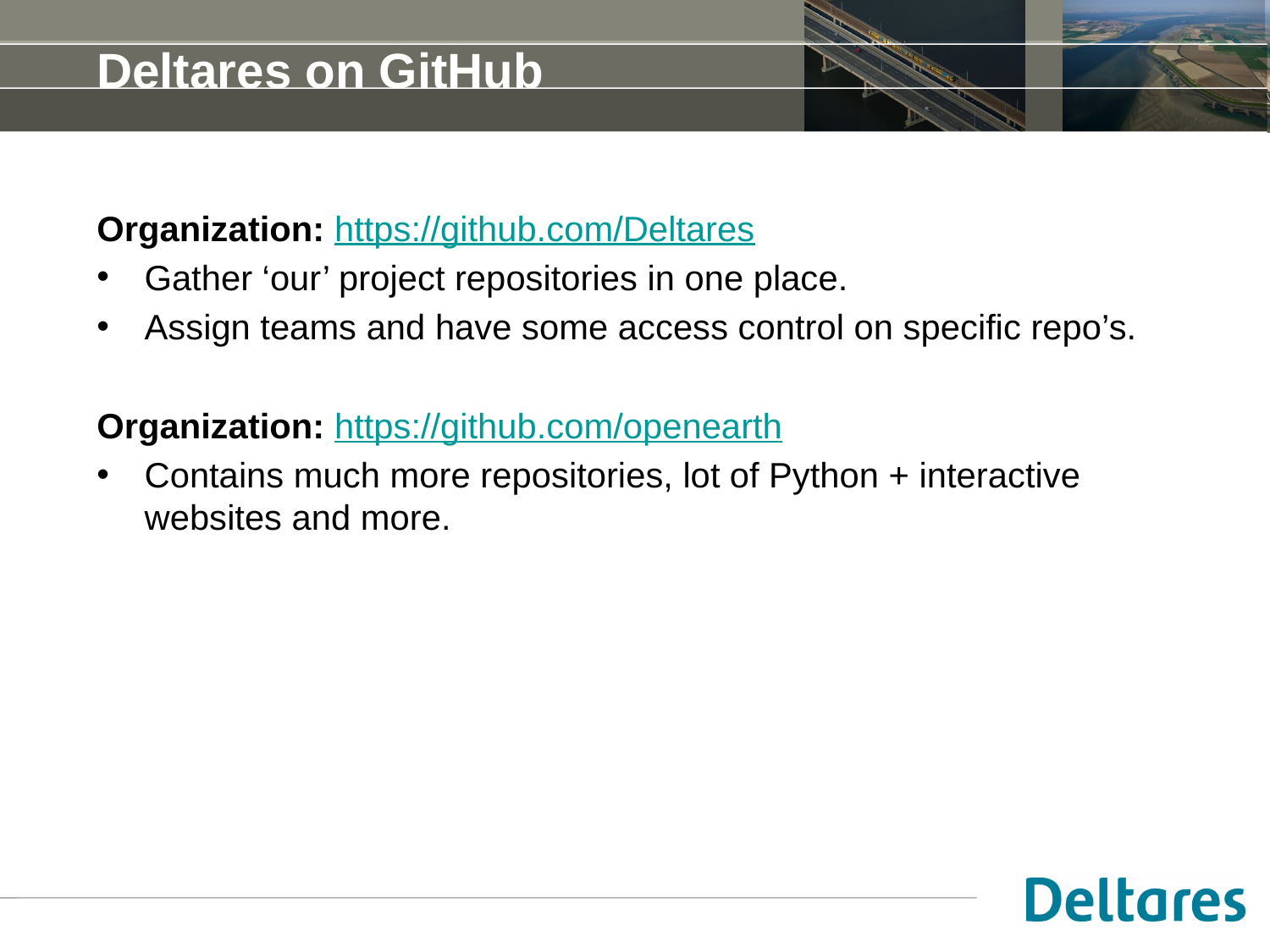

# Deltares on GitHub
Organization: https://github.com/Deltares
Gather ‘our’ project repositories in one place.
Assign teams and have some access control on specific repo’s.

Organization: https://github.com/openearth
Contains much more repositories, lot of Python + interactive websites and more.